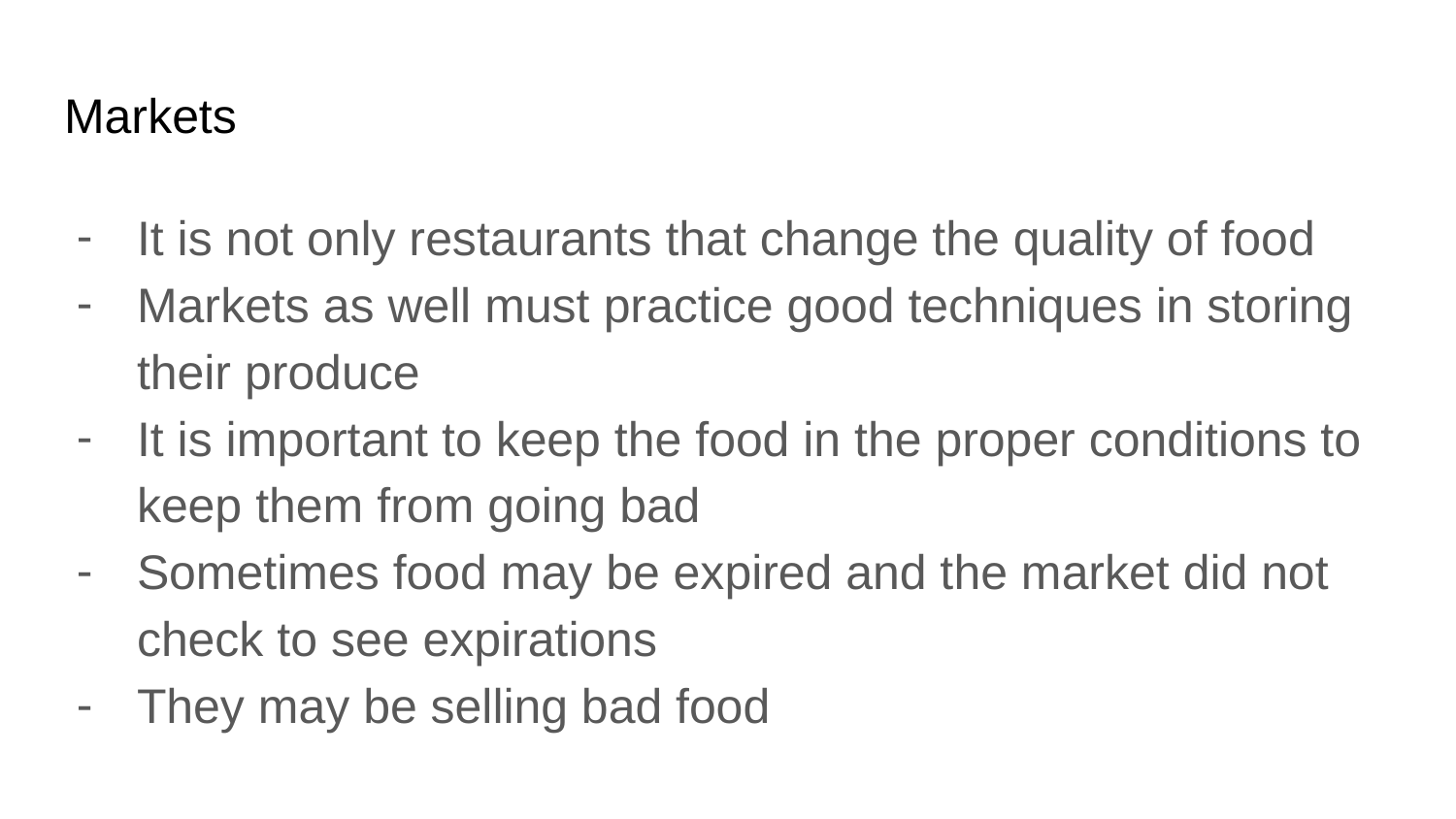

# Markets
It is not only restaurants that change the quality of food
Markets as well must practice good techniques in storing their produce
It is important to keep the food in the proper conditions to keep them from going bad
Sometimes food may be expired and the market did not check to see expirations
They may be selling bad food